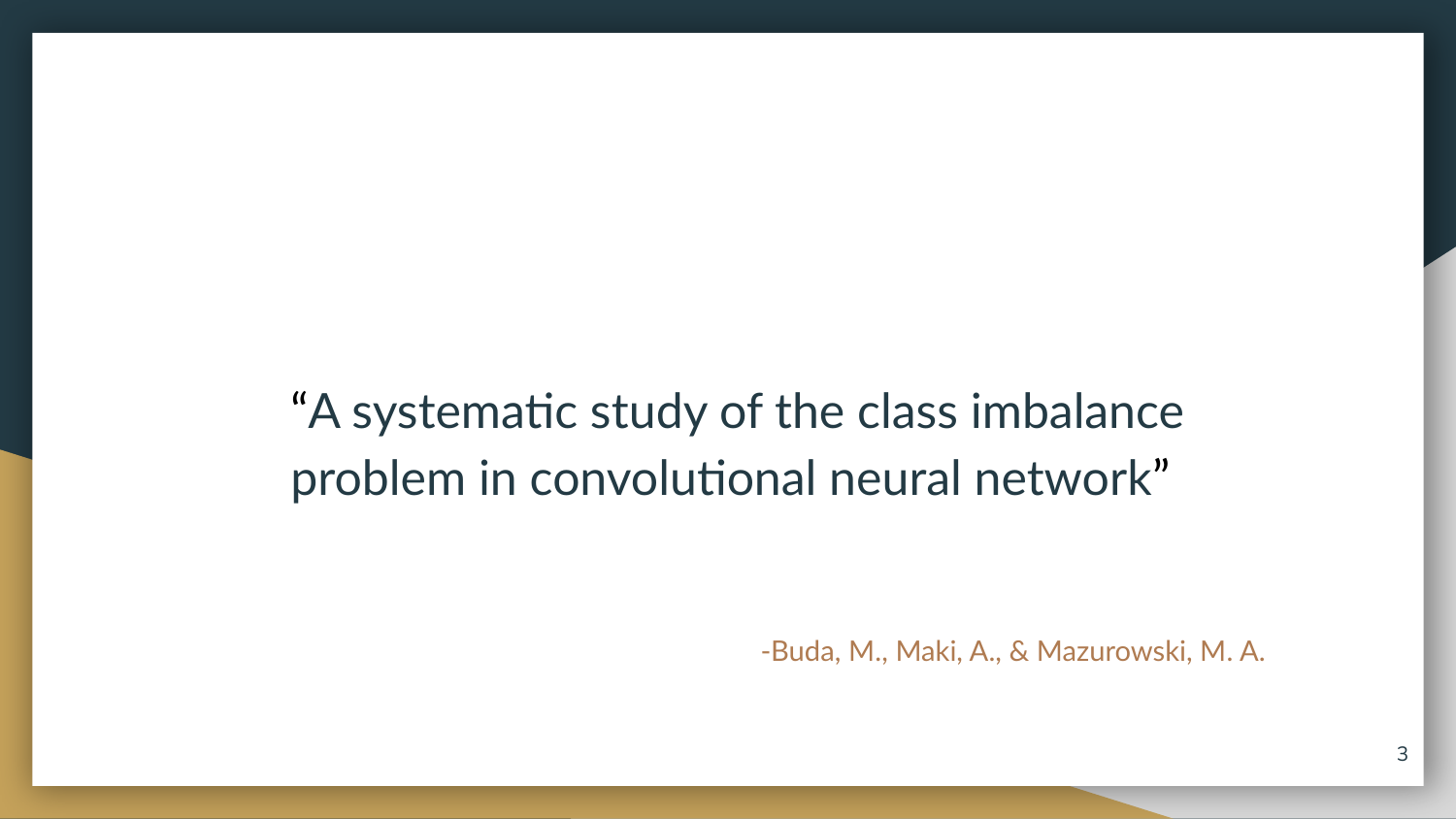

“A systematic study of the class imbalance problem in convolutional neural network”
-Buda, M., Maki, A., & Mazurowski, M. A.
3